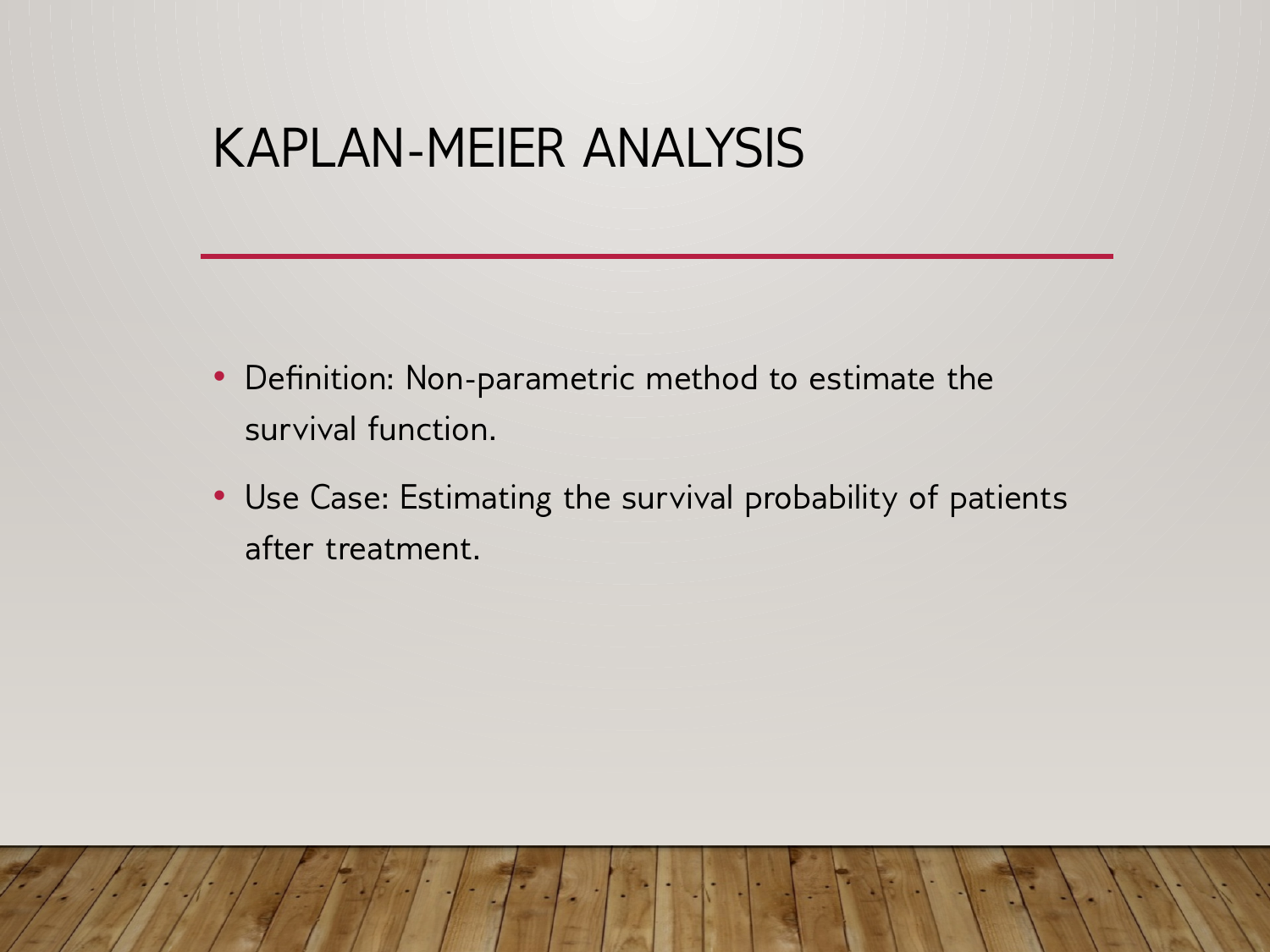

# Kaplan-Meier Analysis

Definition: Non-parametric method to estimate the survival function.
Use Case: Estimating the survival probability of patients after treatment.